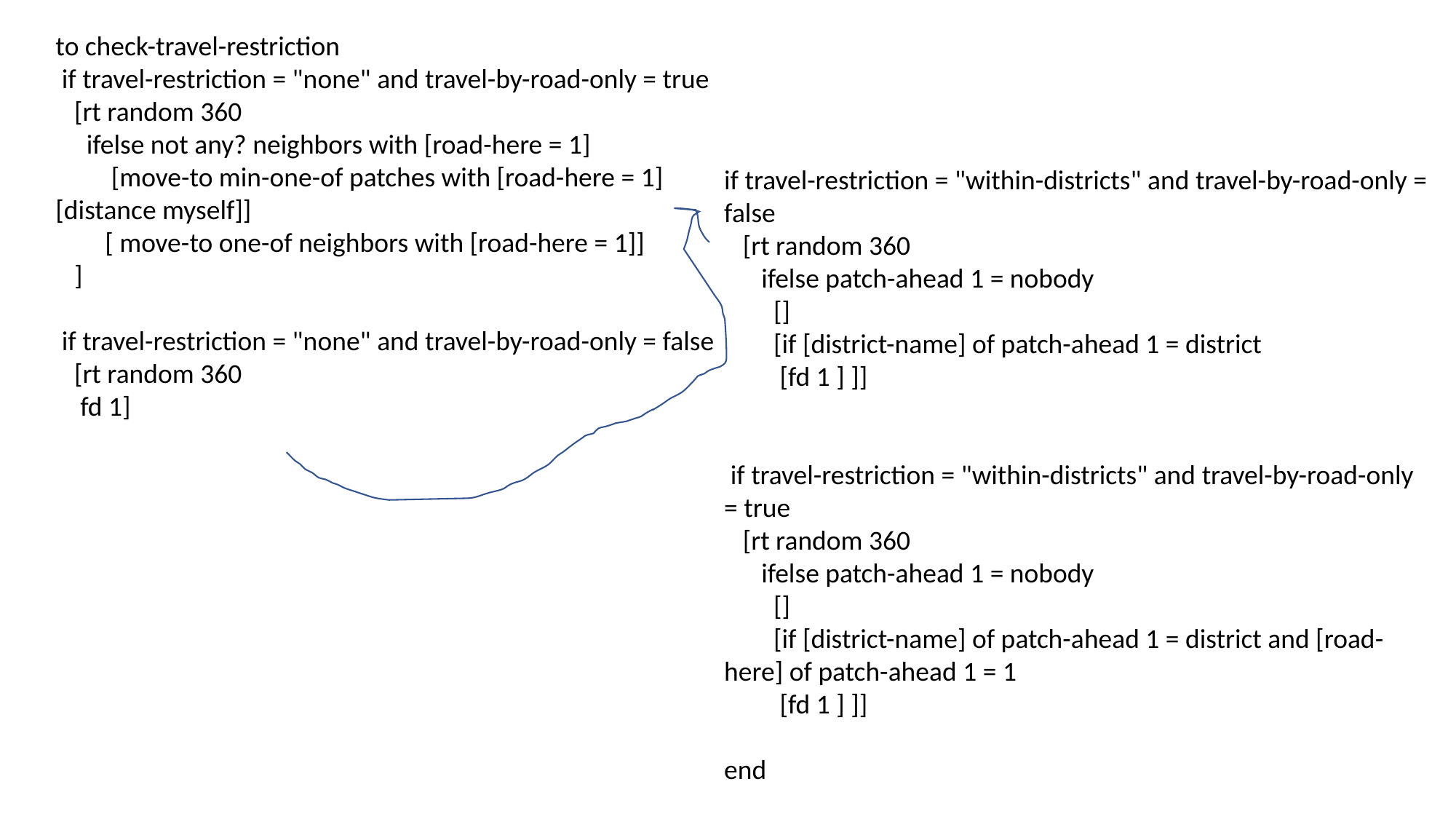

to check-travel-restriction
 if travel-restriction = "none" and travel-by-road-only = true
   [rt random 360
     ifelse not any? neighbors with [road-here = 1]
         [move-to min-one-of patches with [road-here = 1] [distance myself]]
        [ move-to one-of neighbors with [road-here = 1]]
   ]

 if travel-restriction = "none" and travel-by-road-only = false
   [rt random 360
    fd 1]

if travel-restriction = "within-districts" and travel-by-road-only = false
   [rt random 360
      ifelse patch-ahead 1 = nobody
        []
        [if [district-name] of patch-ahead 1 = district
         [fd 1 ] ]]

 if travel-restriction = "within-districts" and travel-by-road-only = true
   [rt random 360
      ifelse patch-ahead 1 = nobody
        []
        [if [district-name] of patch-ahead 1 = district and [road-here] of patch-ahead 1 = 1
         [fd 1 ] ]]

end